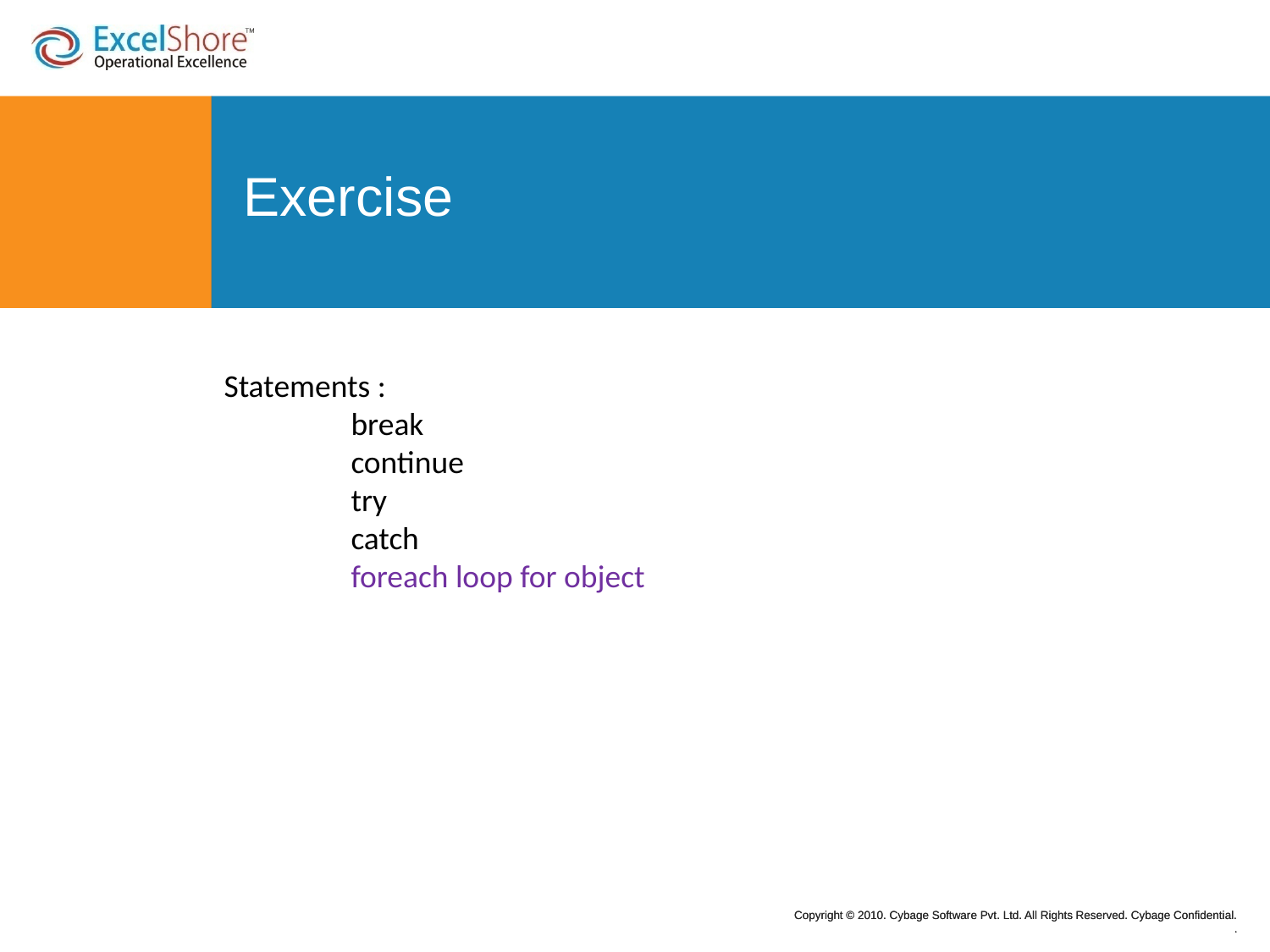

# Exercise
Statements :
	break
	continue
	try
	catch
	foreach loop for object